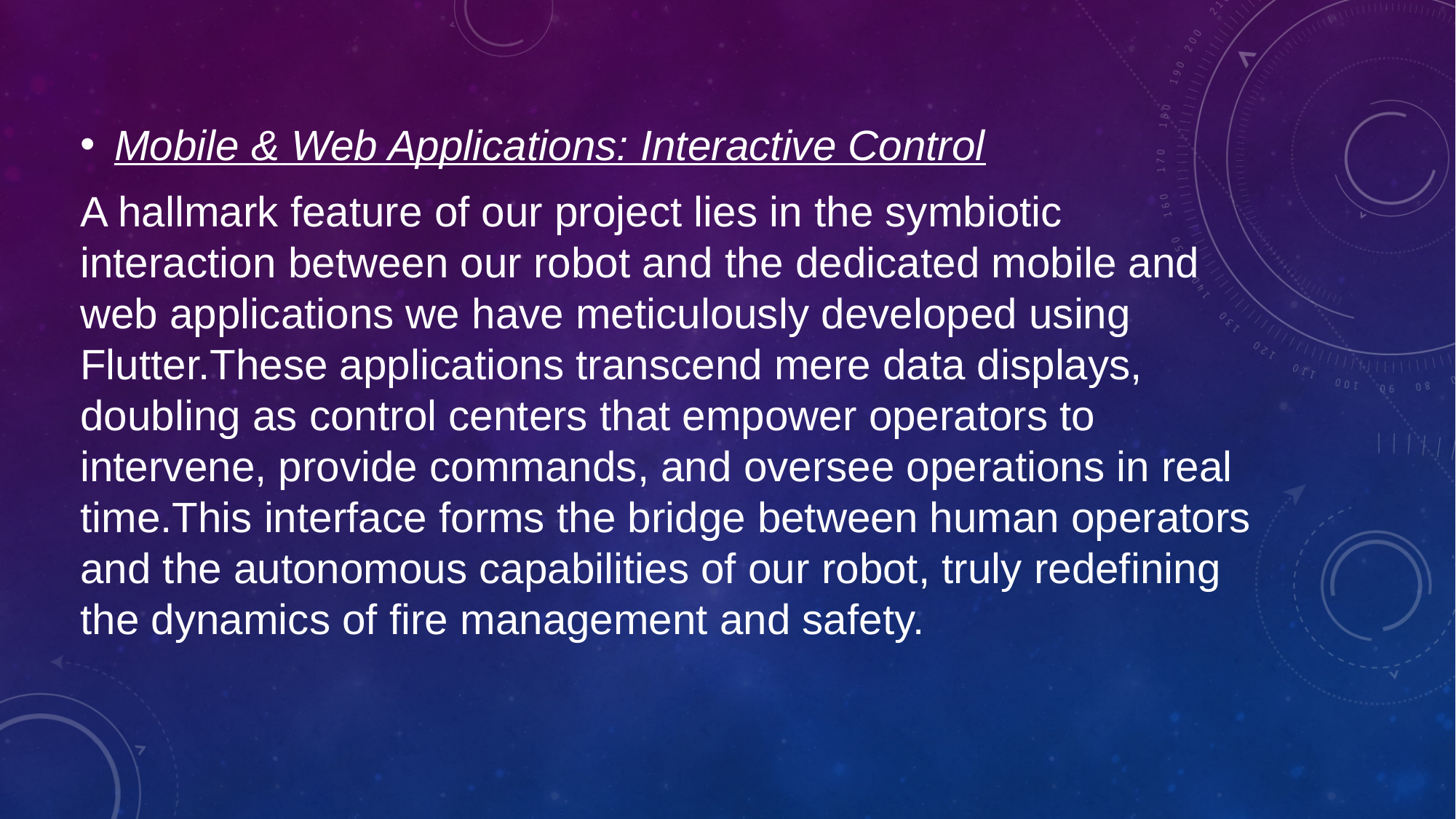

Mobile & Web Applications: Interactive Control
A hallmark feature of our project lies in the symbiotic interaction between our robot and the dedicated mobile and web applications we have meticulously developed using Flutter.These applications transcend mere data displays, doubling as control centers that empower operators to intervene, provide commands, and oversee operations in real time.This interface forms the bridge between human operators and the autonomous capabilities of our robot, truly redefining the dynamics of fire management and safety.